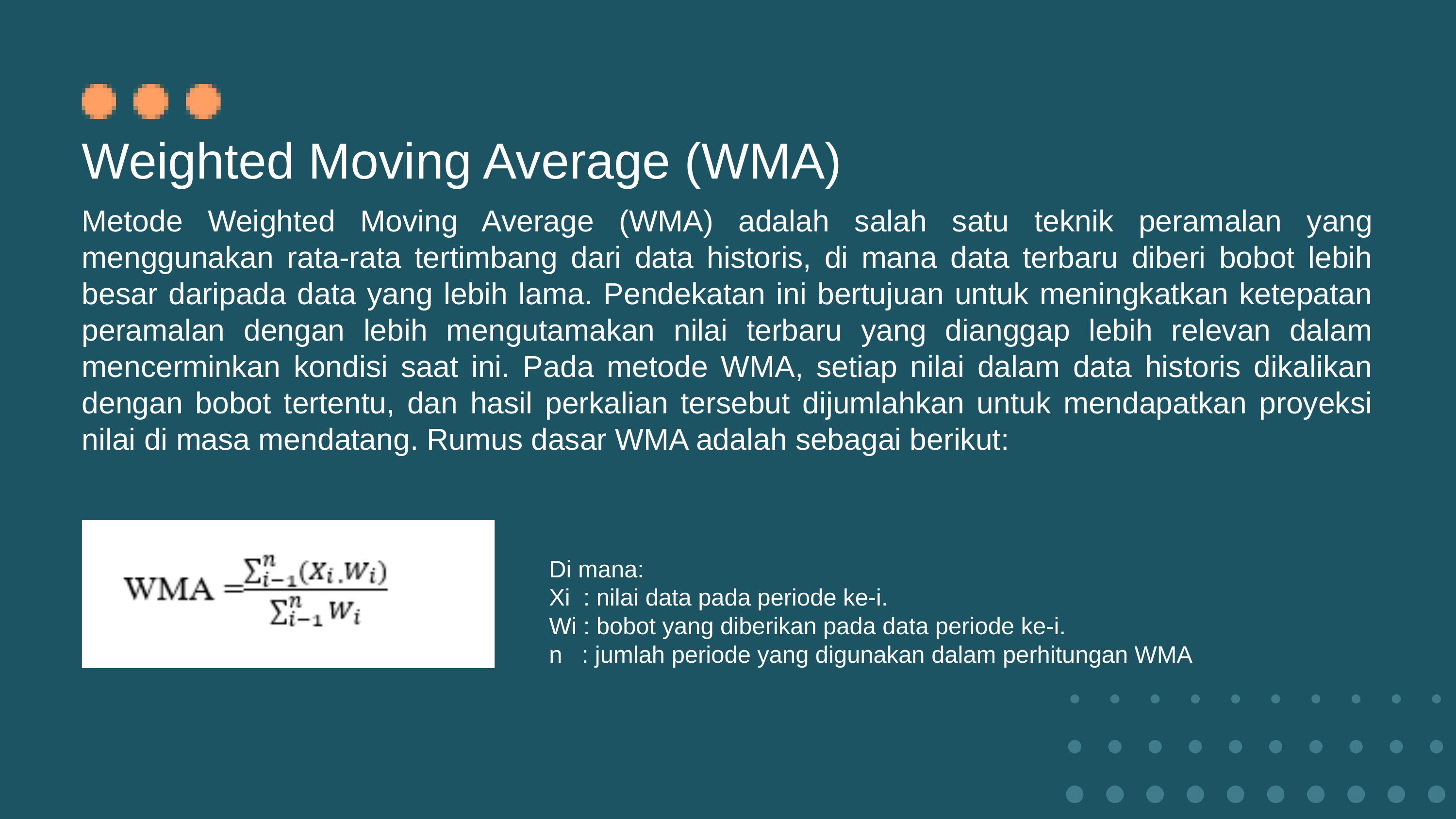

Weighted Moving Average (WMA)
Metode Weighted Moving Average (WMA) adalah salah satu teknik peramalan yang menggunakan rata-rata tertimbang dari data historis, di mana data terbaru diberi bobot lebih besar daripada data yang lebih lama. Pendekatan ini bertujuan untuk meningkatkan ketepatan peramalan dengan lebih mengutamakan nilai terbaru yang dianggap lebih relevan dalam mencerminkan kondisi saat ini. Pada metode WMA, setiap nilai dalam data historis dikalikan dengan bobot tertentu, dan hasil perkalian tersebut dijumlahkan untuk mendapatkan proyeksi nilai di masa mendatang. Rumus dasar WMA adalah sebagai berikut:

Di mana:
Xi  : nilai data pada periode ke-i.
Wi : bobot yang diberikan pada data periode ke-i.
n   : jumlah periode yang digunakan dalam perhitungan WMA